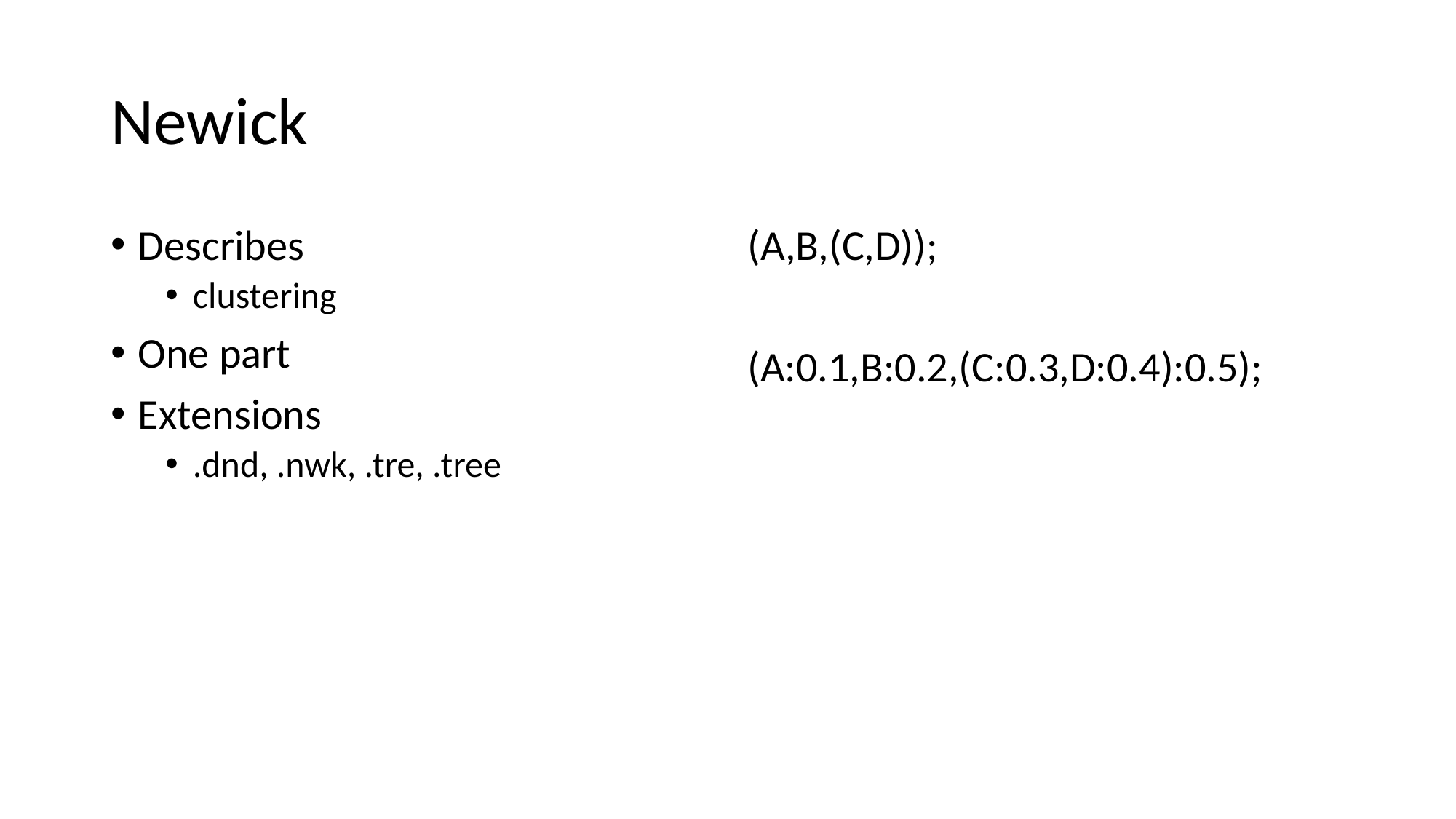

# Newick
Describes
clustering
One part
Extensions
.dnd, .nwk, .tre, .tree
(A,B,(C,D));

(A:0.1,B:0.2,(C:0.3,D:0.4):0.5);